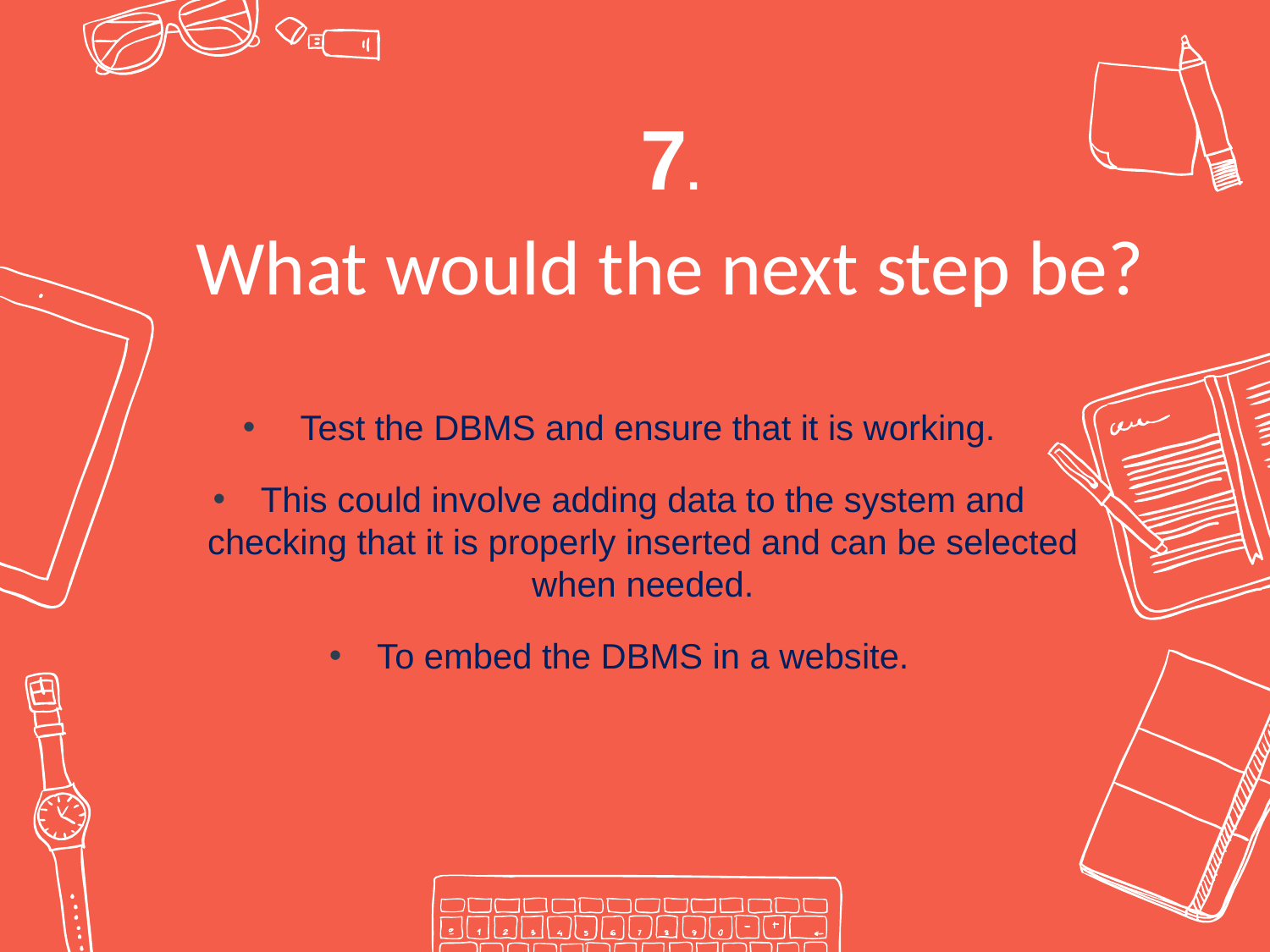

7.
What would the next step be?
 Test the DBMS and ensure that it is working.

This could involve adding data to the system and checking that it is properly inserted and can be selected when needed.

To embed the DBMS in a website.